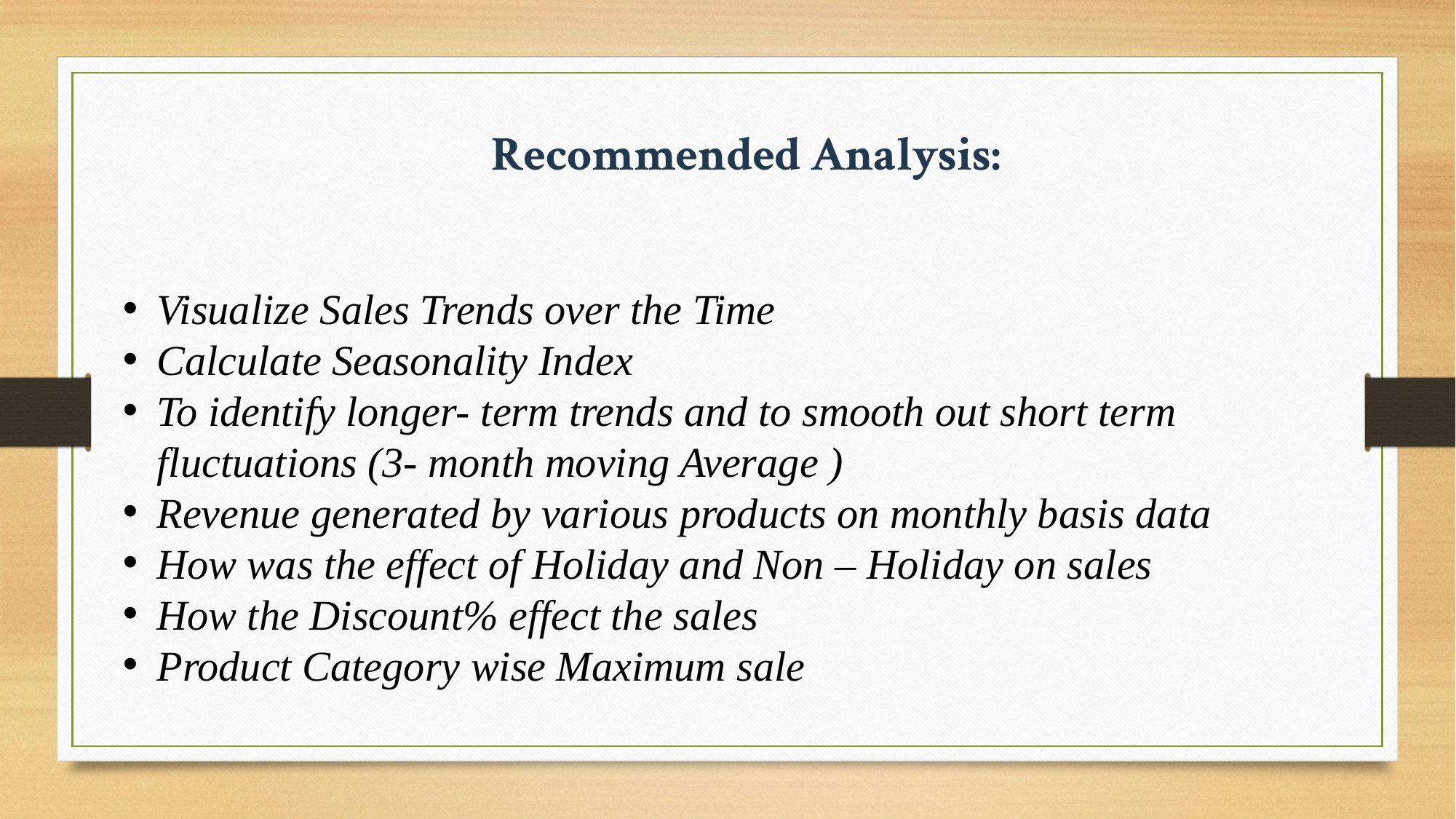

Recommended Analysis:

Visualize Sales Trends over the Time
Calculate Seasonality Index
To identify longer- term trends and to smooth out short term fluctuations (3- month moving Average )
Revenue generated by various products on monthly basis data
How was the effect of Holiday and Non – Holiday on sales
How the Discount% effect the sales
Product Category wise Maximum sale